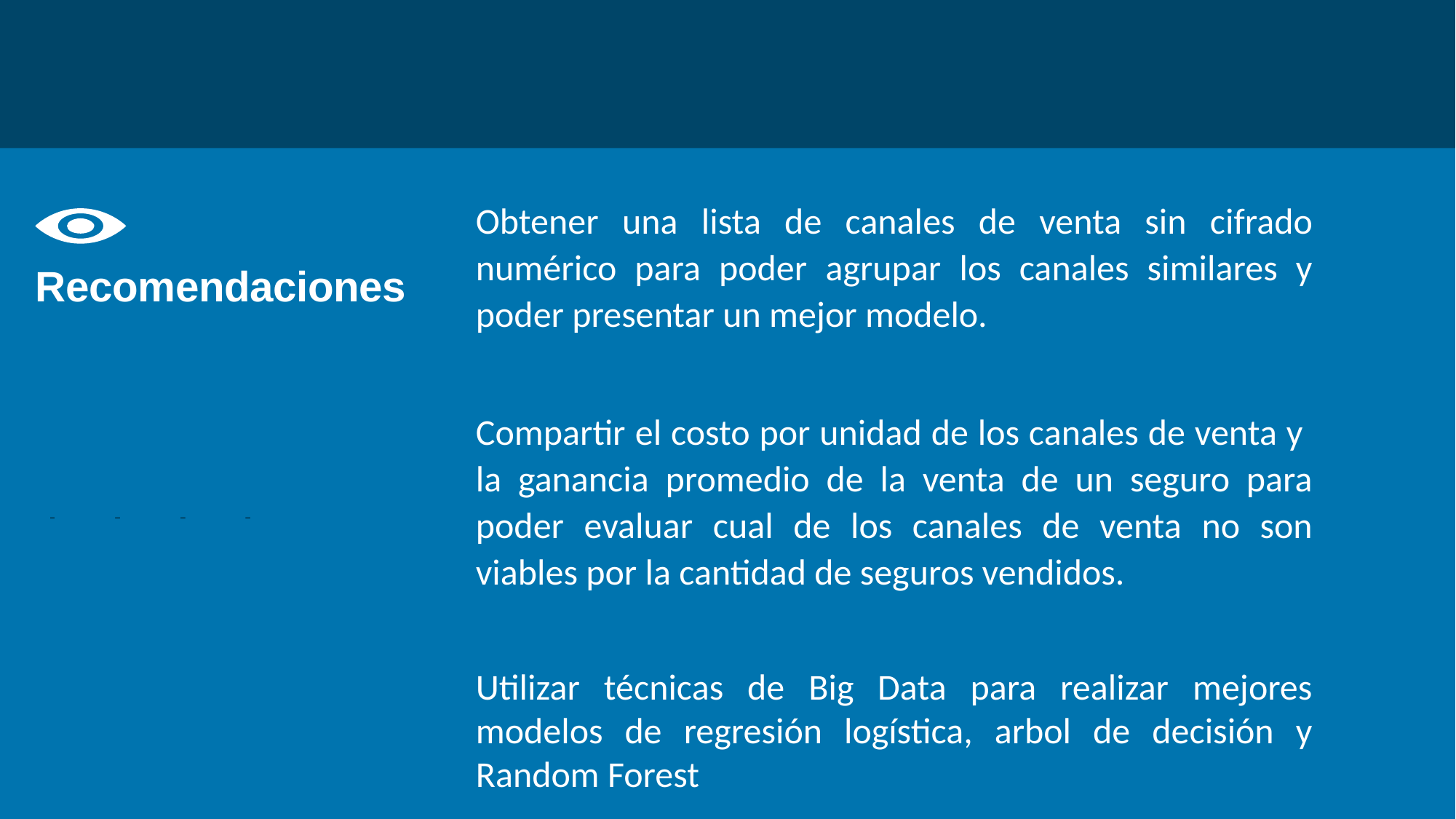

Obtener una lista de canales de venta sin cifrado numérico para poder agrupar los canales similares y poder presentar un mejor modelo.

Compartir el costo por unidad de los canales de venta y  la ganancia promedio de la venta de un seguro para poder evaluar cual de los canales de venta no son viables por la cantidad de seguros vendidos.

Utilizar técnicas de Big Data para realizar mejores modelos de regresión logística, arbol de decisión y Random Forest

Recomendaciones